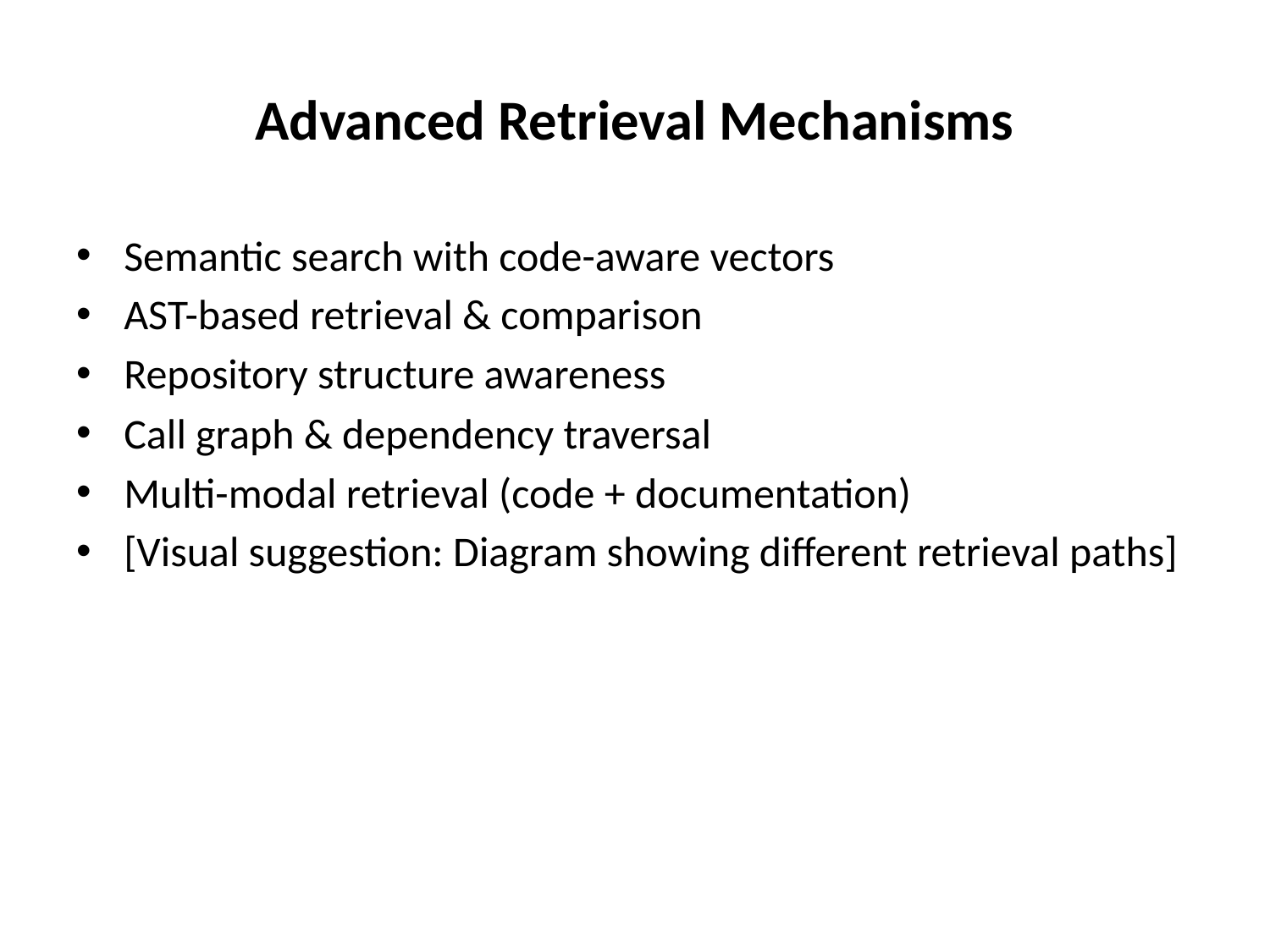

# Advanced Retrieval Mechanisms
Semantic search with code-aware vectors
AST-based retrieval & comparison
Repository structure awareness
Call graph & dependency traversal
Multi-modal retrieval (code + documentation)
[Visual suggestion: Diagram showing different retrieval paths]